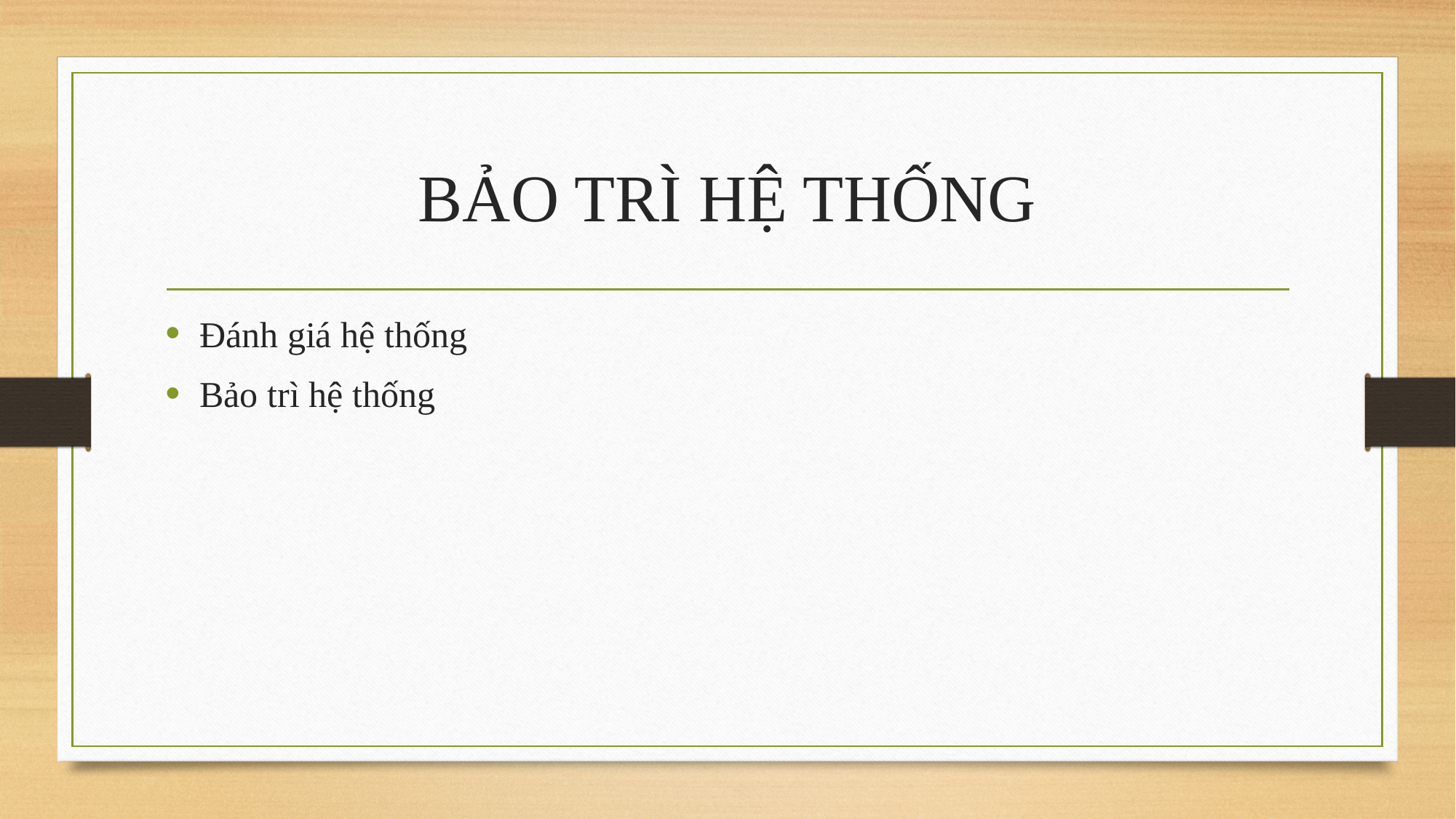

# BẢO TRÌ HỆ THỐNG
Đánh giá hệ thống
Bảo trì hệ thống